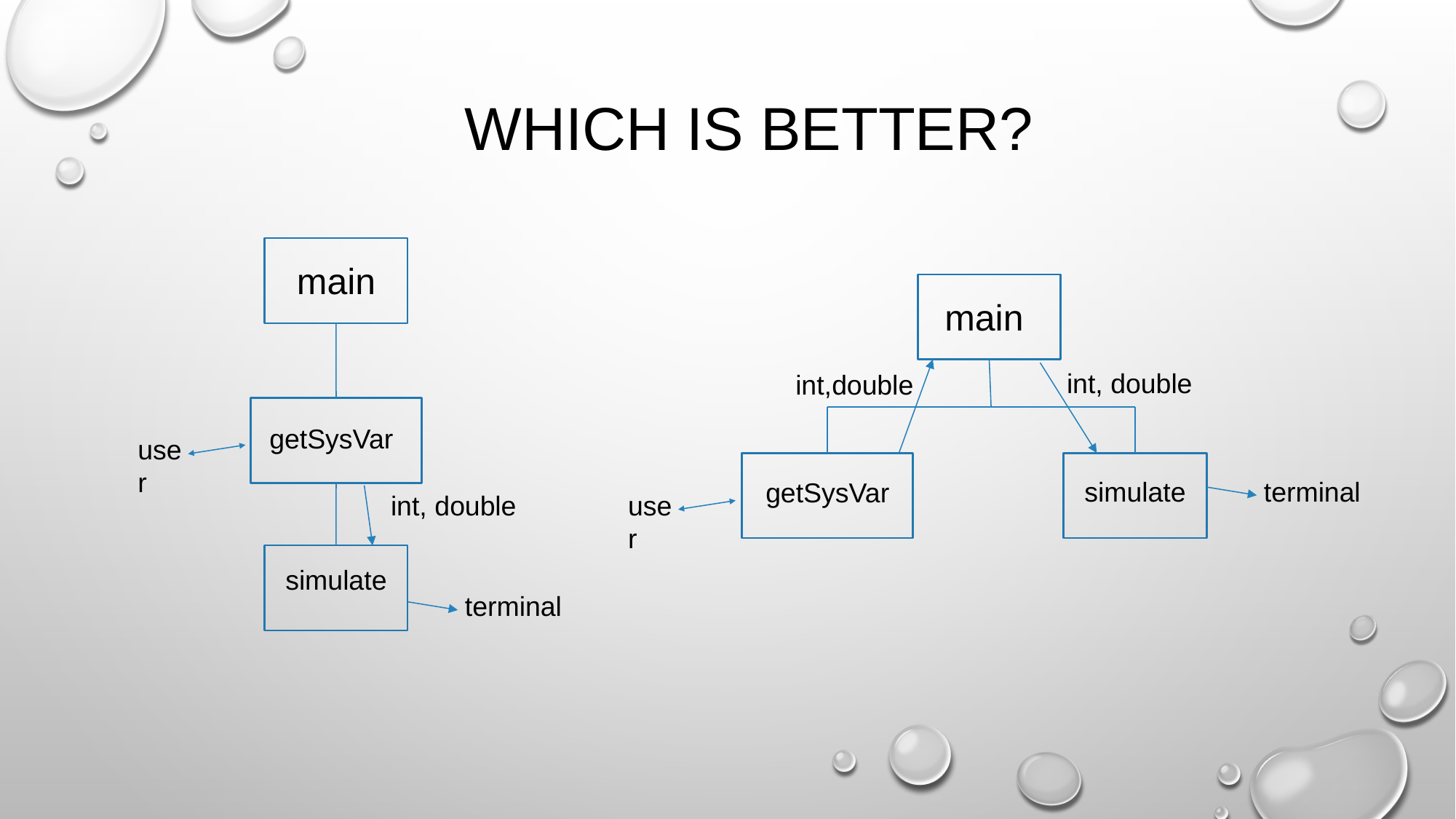

# Which is better?

main

main
int, double
int,double

getSysVar
user

simulate
terminal
getSysVar
user
int, double

simulate
terminal